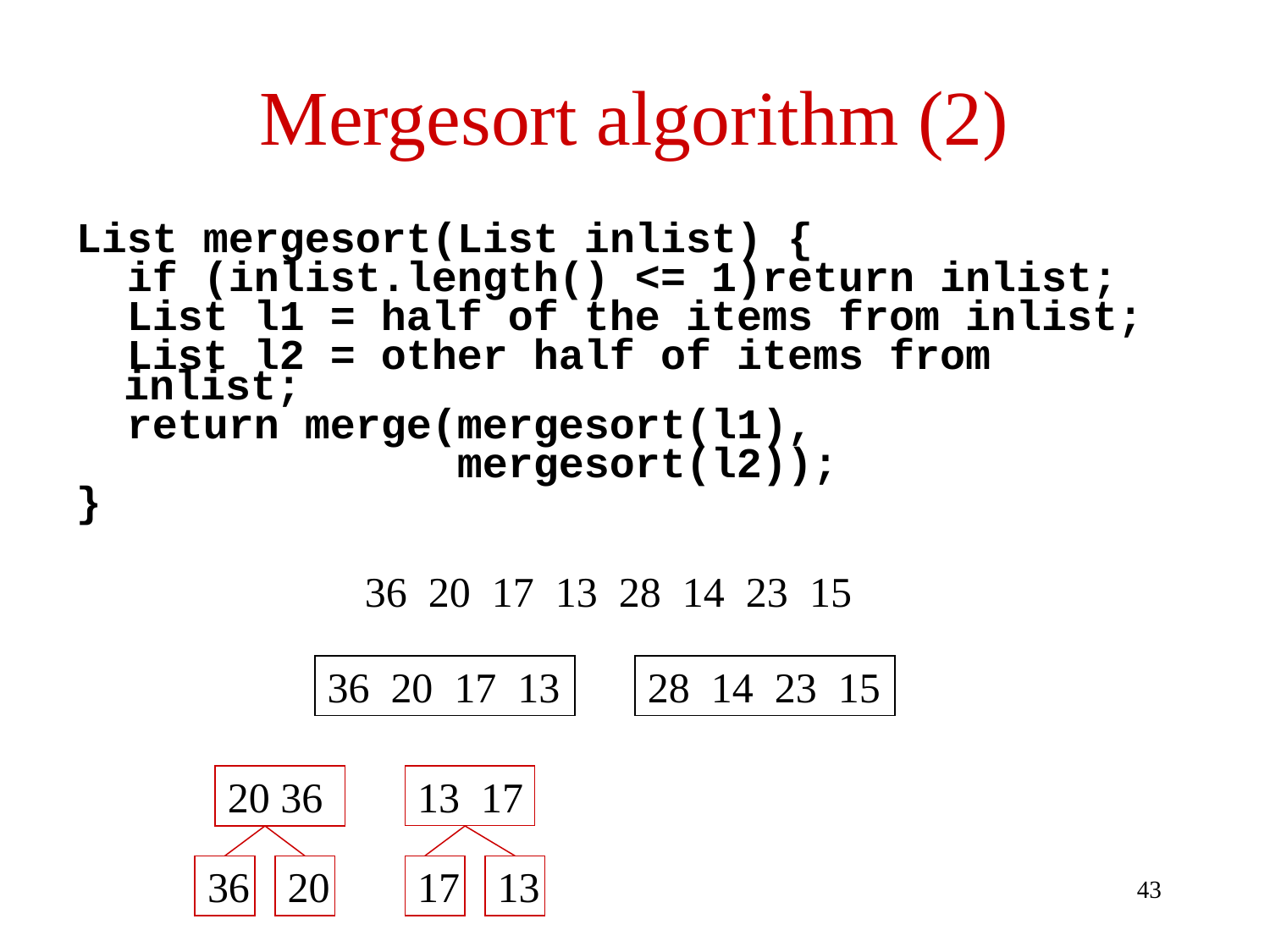

# Mergesort algorithm (2)
List mergesort(List inlist) {
  if (inlist.length() <= 1)return inlist;
  List l1 = half of the items from inlist;
  List l2 = other half of items from inlist;
  return merge(mergesort(l1),
               mergesort(l2));
}

36  20  17  13  28  14  23  15
36  20  17  13
28  14  23  15
13  17
20 36

36
20
17
13
43